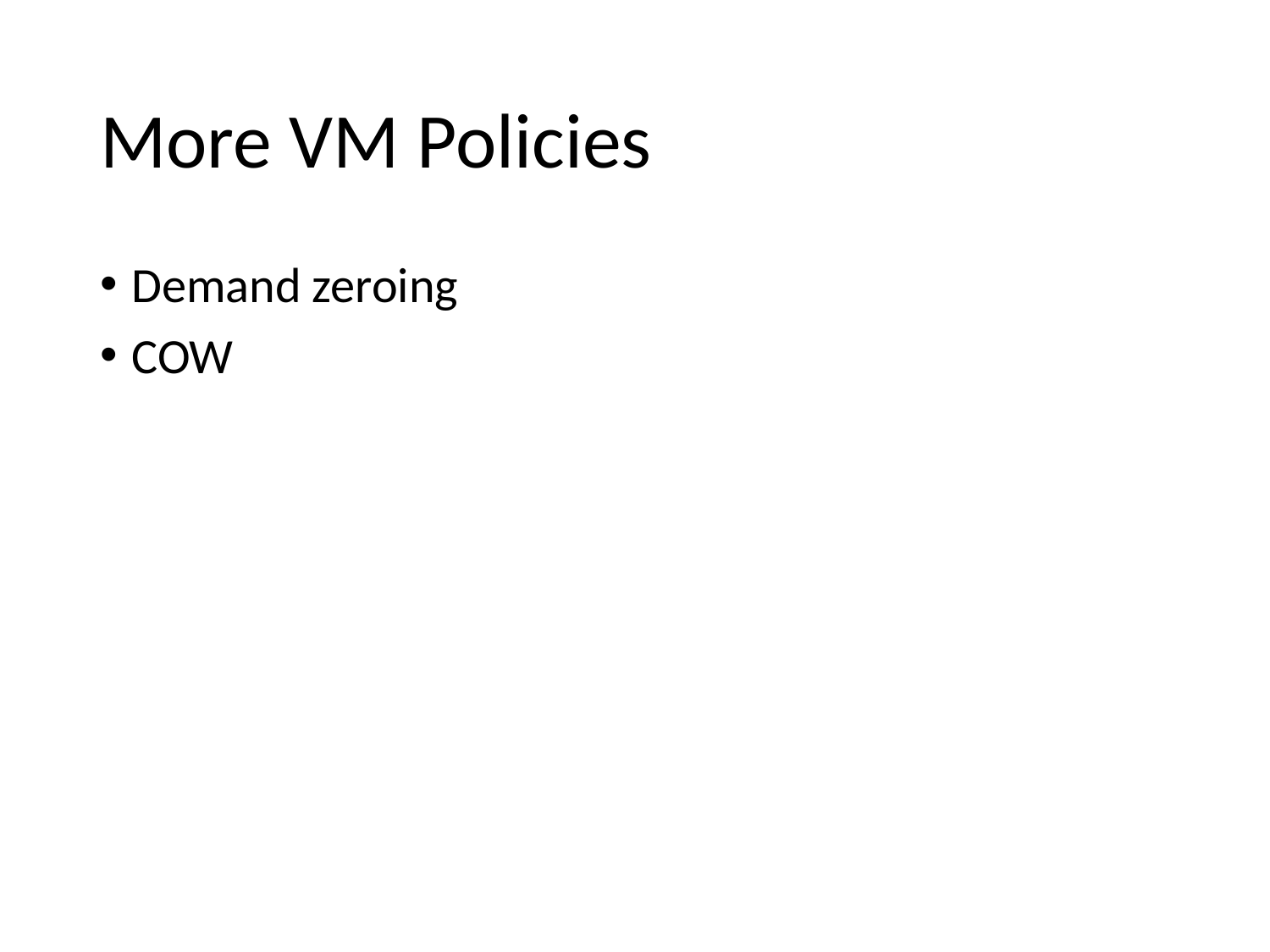

# More VM Policies
Demand zeroing
COW